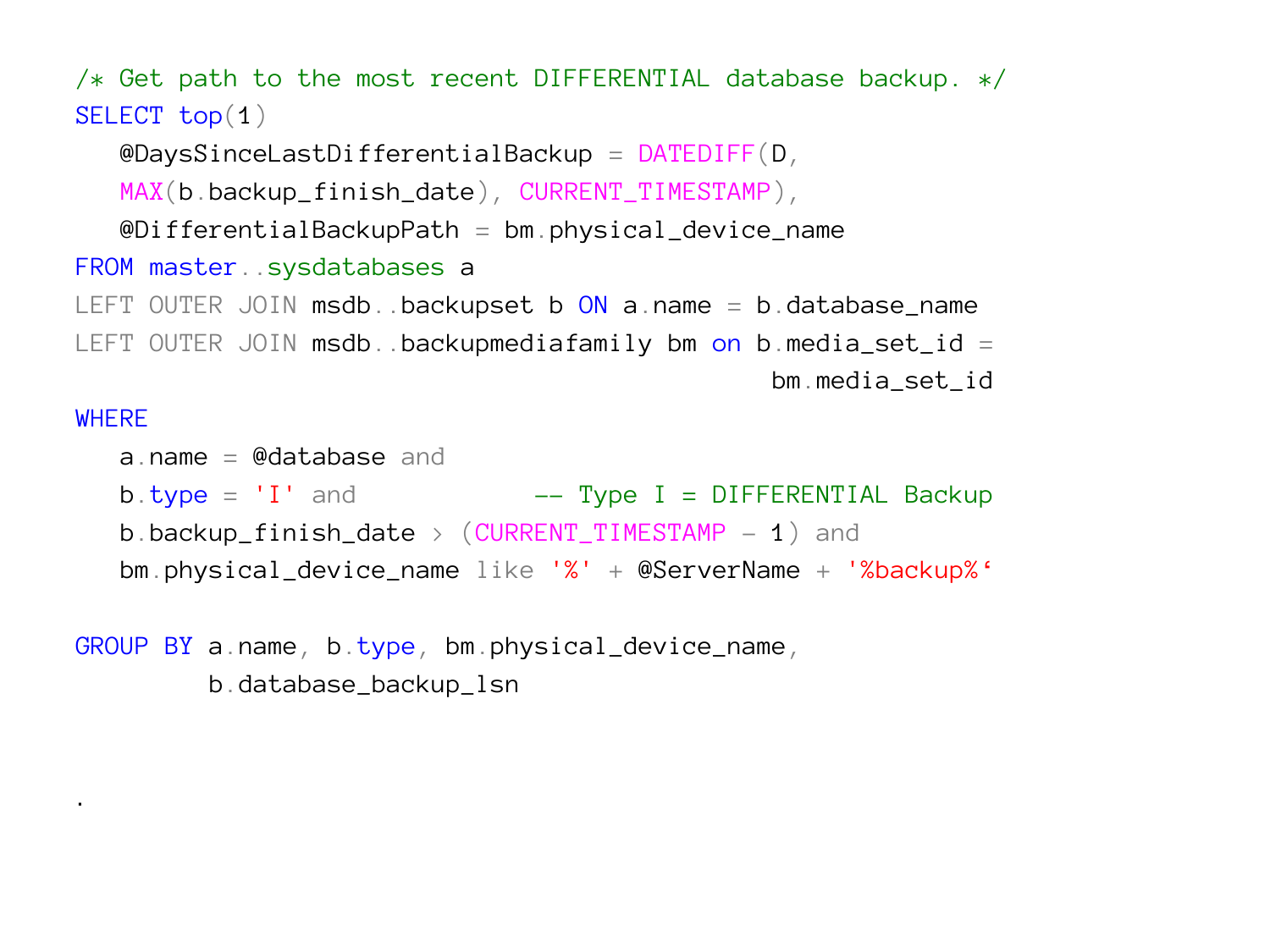

/* Get path to the most recent DIFFERENTIAL database backup. */
SELECT top(1)
   @DaysSinceLastDifferentialBackup = DATEDIFF(D,
   MAX(b.backup_finish_date), CURRENT_TIMESTAMP),
   @DifferentialBackupPath = bm.physical_device_name
FROM master..sysdatabases a
LEFT OUTER JOIN msdb..backupset b ON a.name = b.database_name
LEFT OUTER JOIN msdb..backupmediafamily bm on b.media_set_id =
                                               bm.media_set_id
WHERE
   a.name = @database and
   b.type = 'I' and            -- Type I = DIFFERENTIAL Backup
   b.backup_finish_date > (CURRENT_TIMESTAMP - 1) and
   bm.physical_device_name like '%' + @ServerName + '%backup%‘

GROUP BY a.name, b.type, bm.physical_device_name,
         b.database_backup_lsn

.